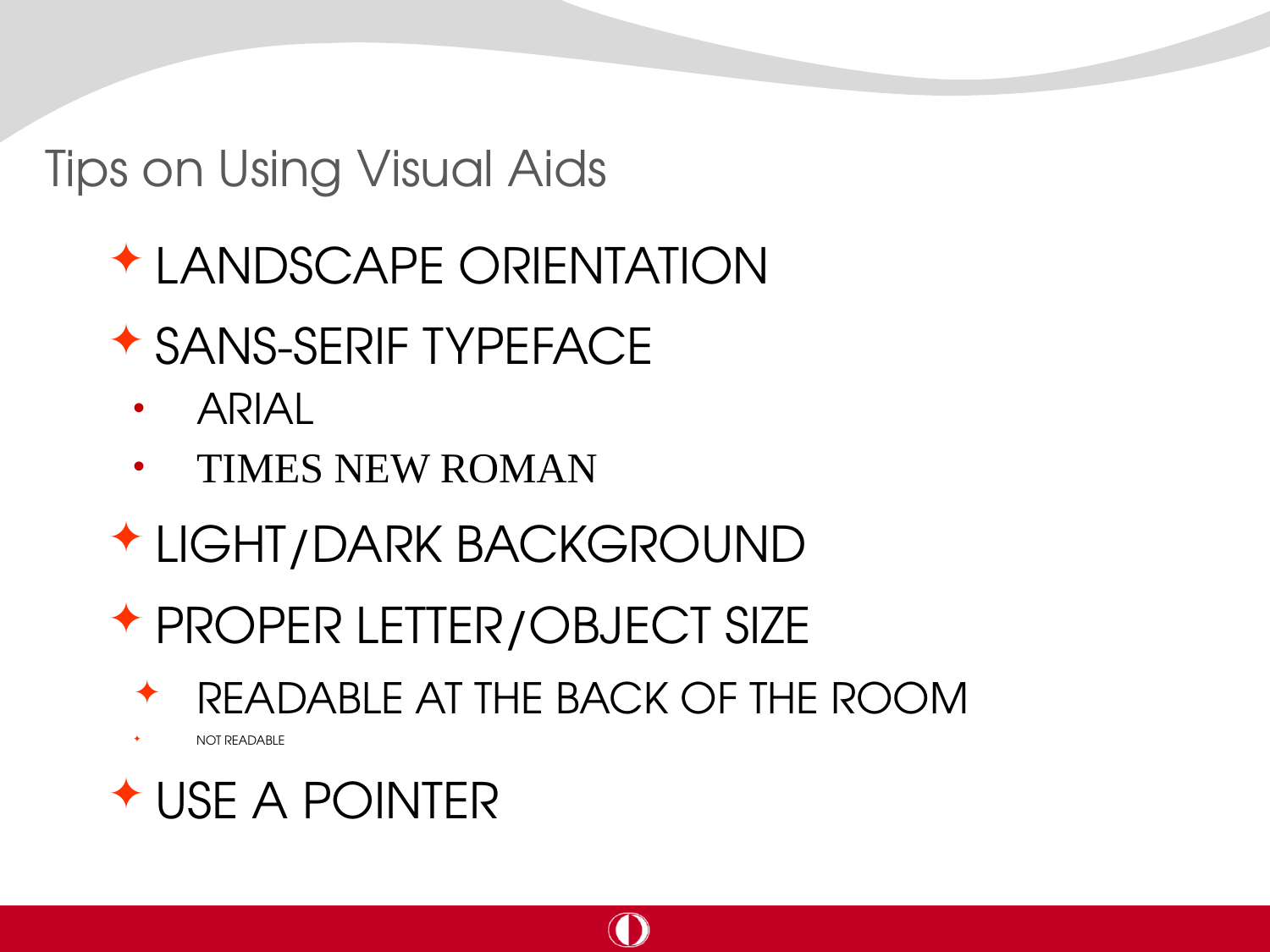

# Tips on Using Visual Aids
LANDSCAPE ORIENTATION
SANS-SERIF TYPEFACE
ARIAL
TIMES NEW ROMAN
LIGHT/DARK BACKGROUND
PROPER LETTER/OBJECT SIZE
READABLE AT THE BACK OF THE ROOM
NOT READABLE
USE A POINTER